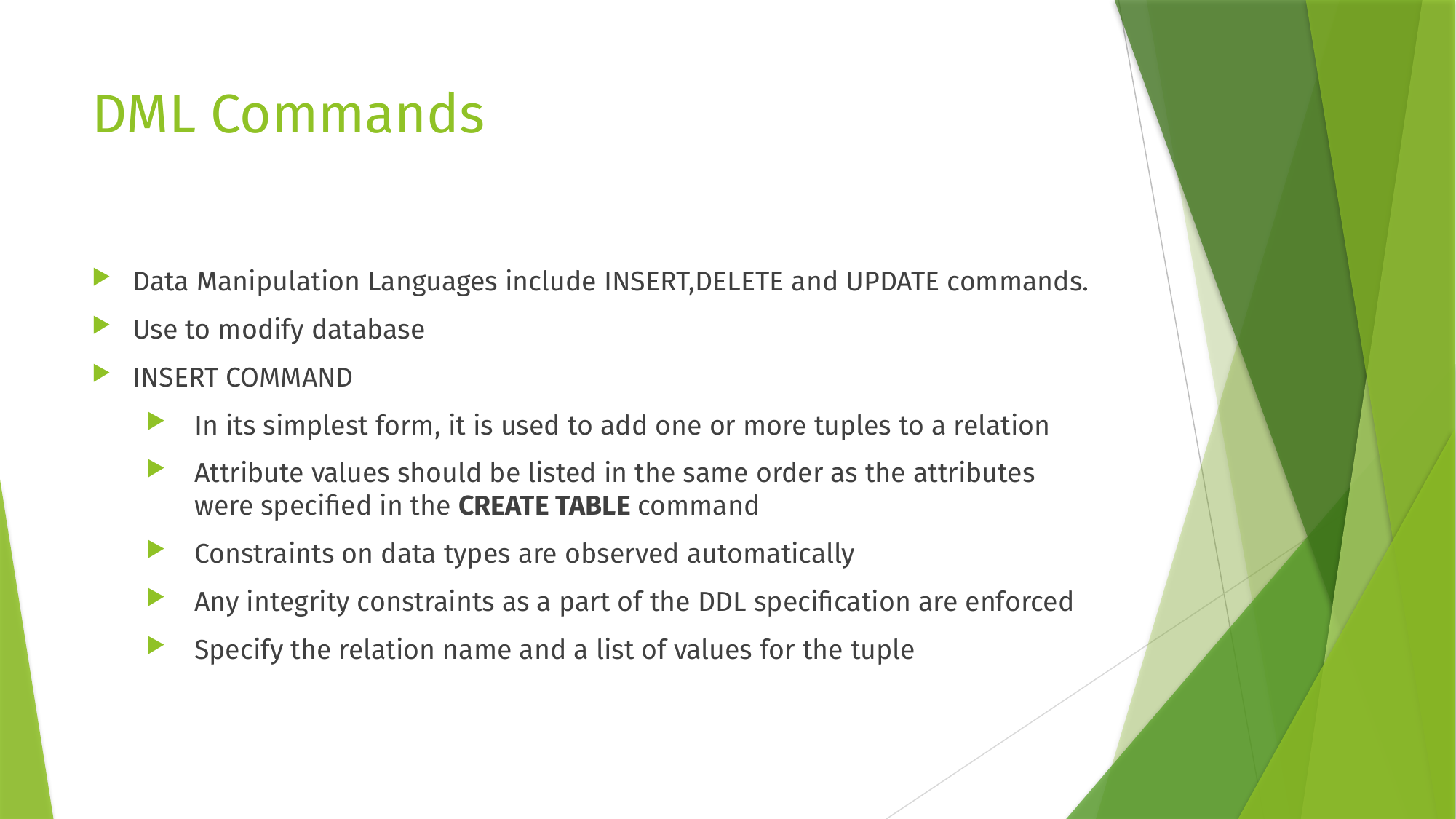

# DML Commands
Data Manipulation Languages include INSERT,DELETE and UPDATE commands.
Use to modify database
INSERT COMMAND
In its simplest form, it is used to add one or more tuples to a relation
Attribute values should be listed in the same order as the attributes were specified in the CREATE TABLE command
Constraints on data types are observed automatically
Any integrity constraints as a part of the DDL specification are enforced
Specify the relation name and a list of values for the tuple